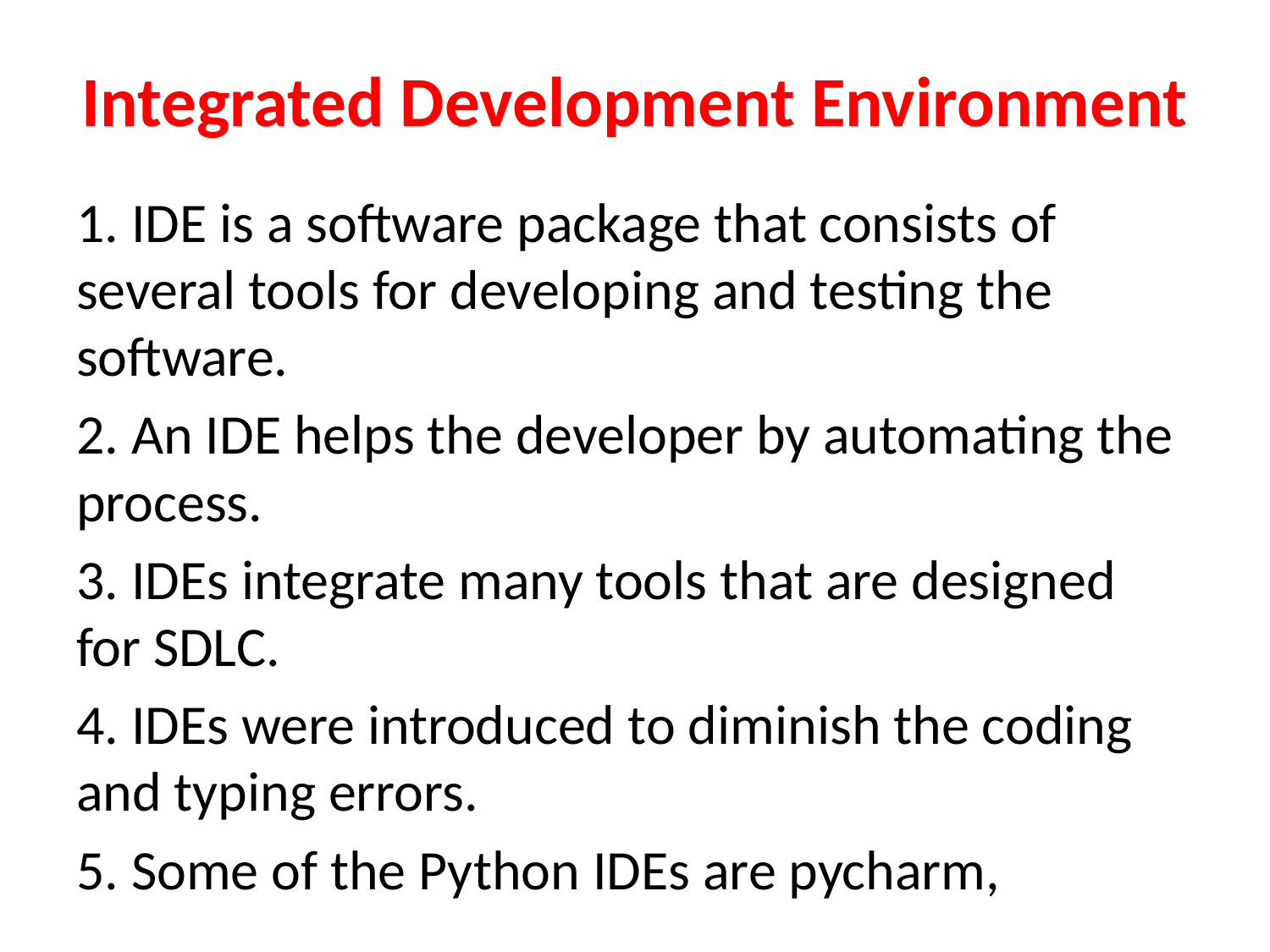

# Integrated Development Environment
1. IDE is a software package that consists of several tools for developing and testing the software.
2. An IDE helps the developer by automating the process.
3. IDEs integrate many tools that are designed for SDLC.
4. IDEs were introduced to diminish the coding and typing errors.
5. Some of the Python IDEs are pycharm,